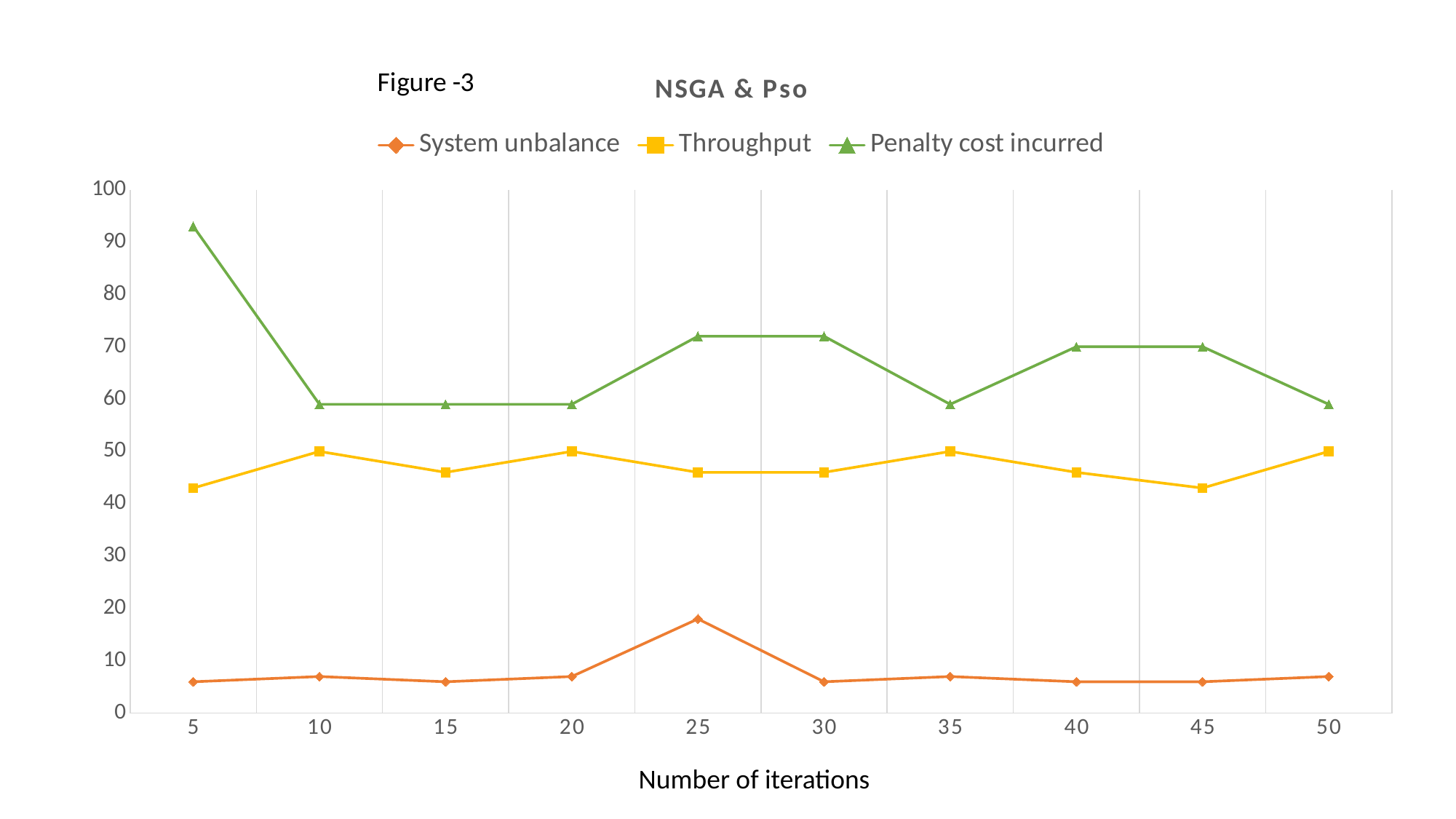

### Chart: NSGA & Pso

| Category | System unbalance | Throughput | Penalty cost incurred |
|---|---|---|---|
| 5 | 6.0 | 43.0 | 93.0 |
| 10 | 7.0 | 50.0 | 59.0 |
| 15 | 6.0 | 46.0 | 59.0 |
| 20 | 7.0 | 50.0 | 59.0 |
| 25 | 18.0 | 46.0 | 72.0 |
| 30 | 6.0 | 46.0 | 72.0 |
| 35 | 7.0 | 50.0 | 59.0 |
| 40 | 6.0 | 46.0 | 70.0 |
| 45 | 6.0 | 43.0 | 70.0 |
| 50 | 7.0 | 50.0 | 59.0 |
Number of iterations